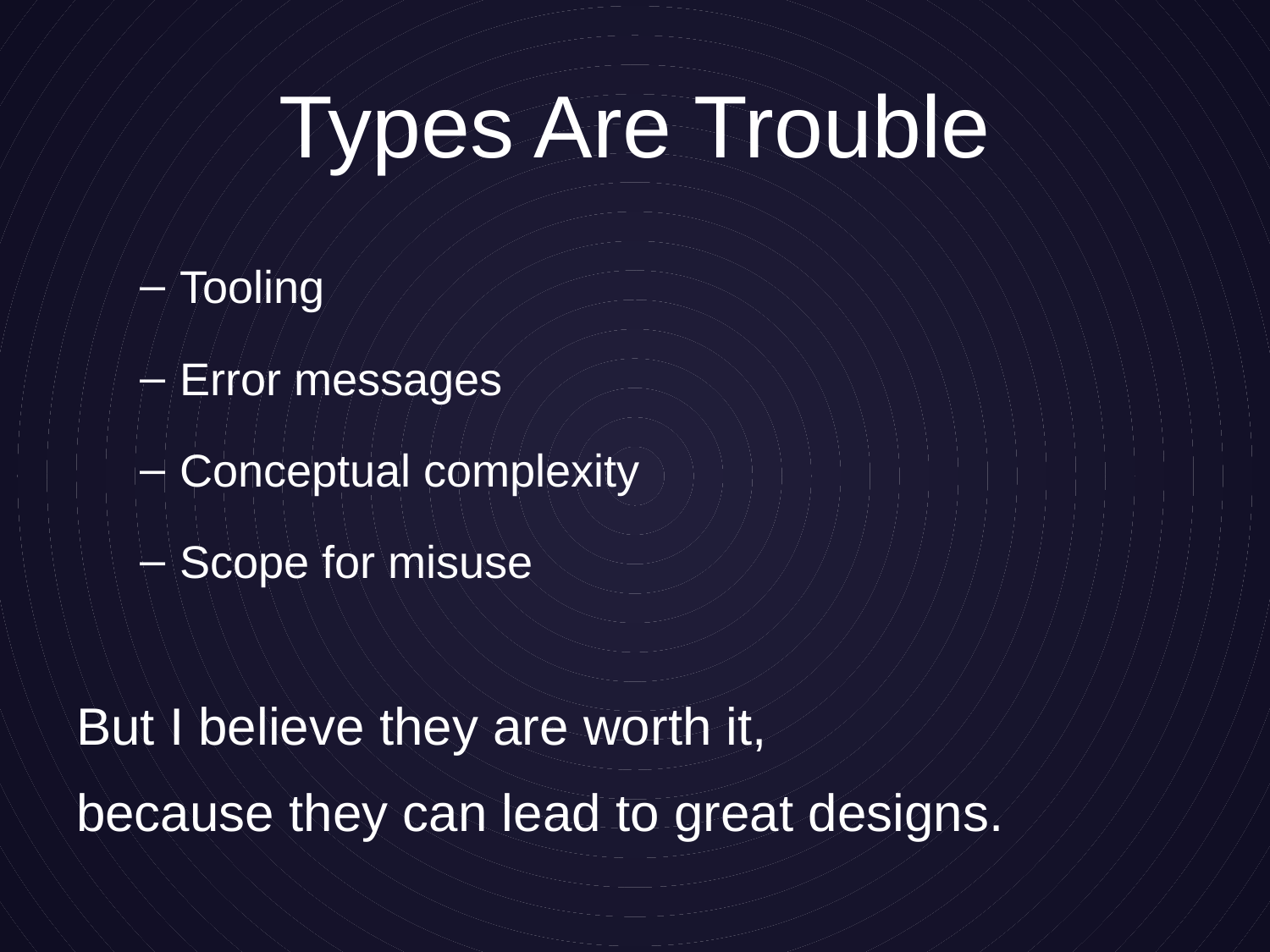

# Types Are Trouble
Tooling
Error messages
Conceptual complexity
Scope for misuse
But I believe they are worth it,
because they can lead to great designs.